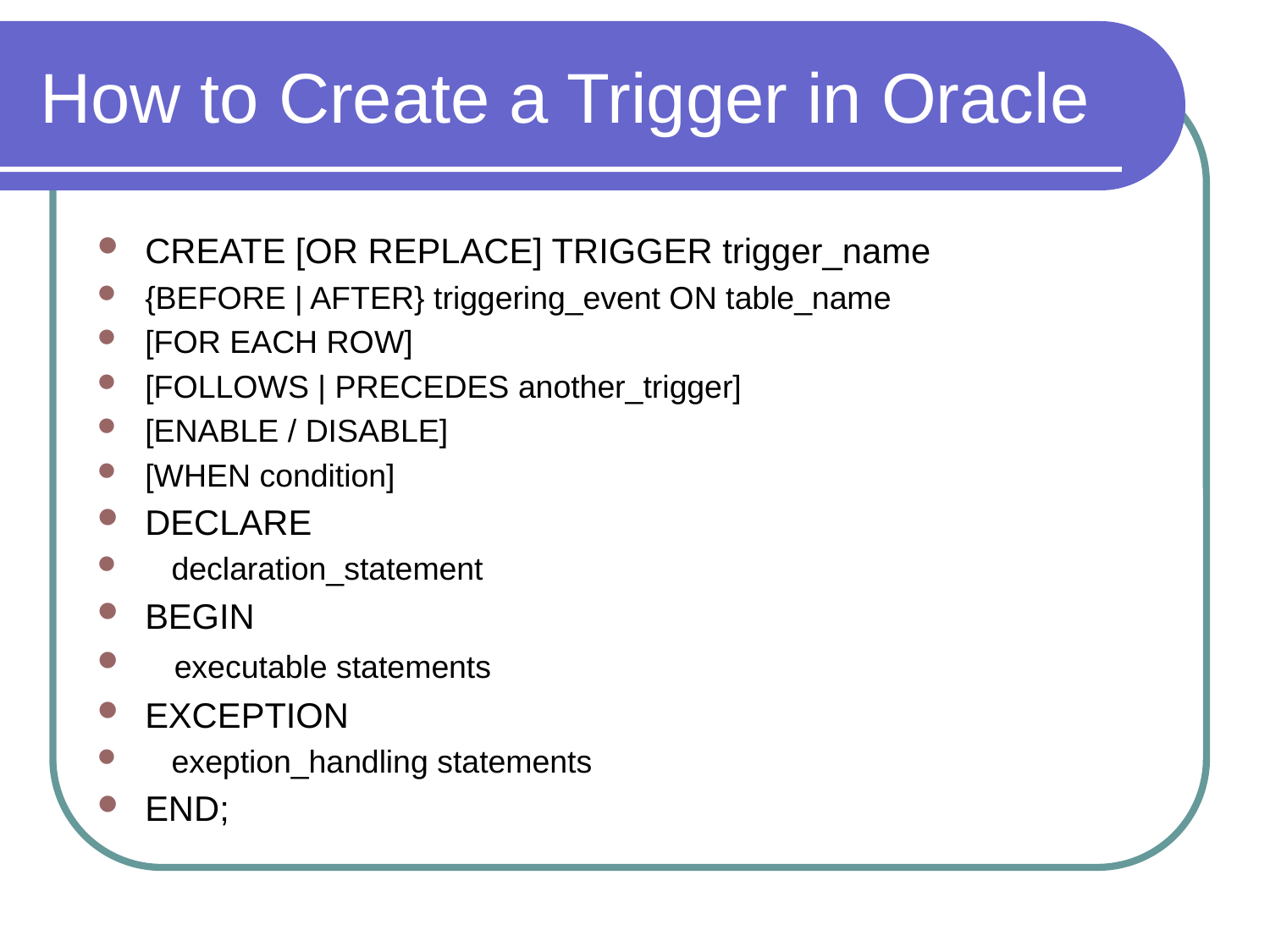

# How to Create a Trigger in Oracle
CREATE [OR REPLACE] TRIGGER trigger_name
{BEFORE | AFTER} triggering_event ON table_name
[FOR EACH ROW]
[FOLLOWS | PRECEDES another_trigger]
[ENABLE / DISABLE]
[WHEN condition]
DECLARE
   declaration_statement
BEGIN
   executable statements
EXCEPTION
   exeption_handling statements
END;